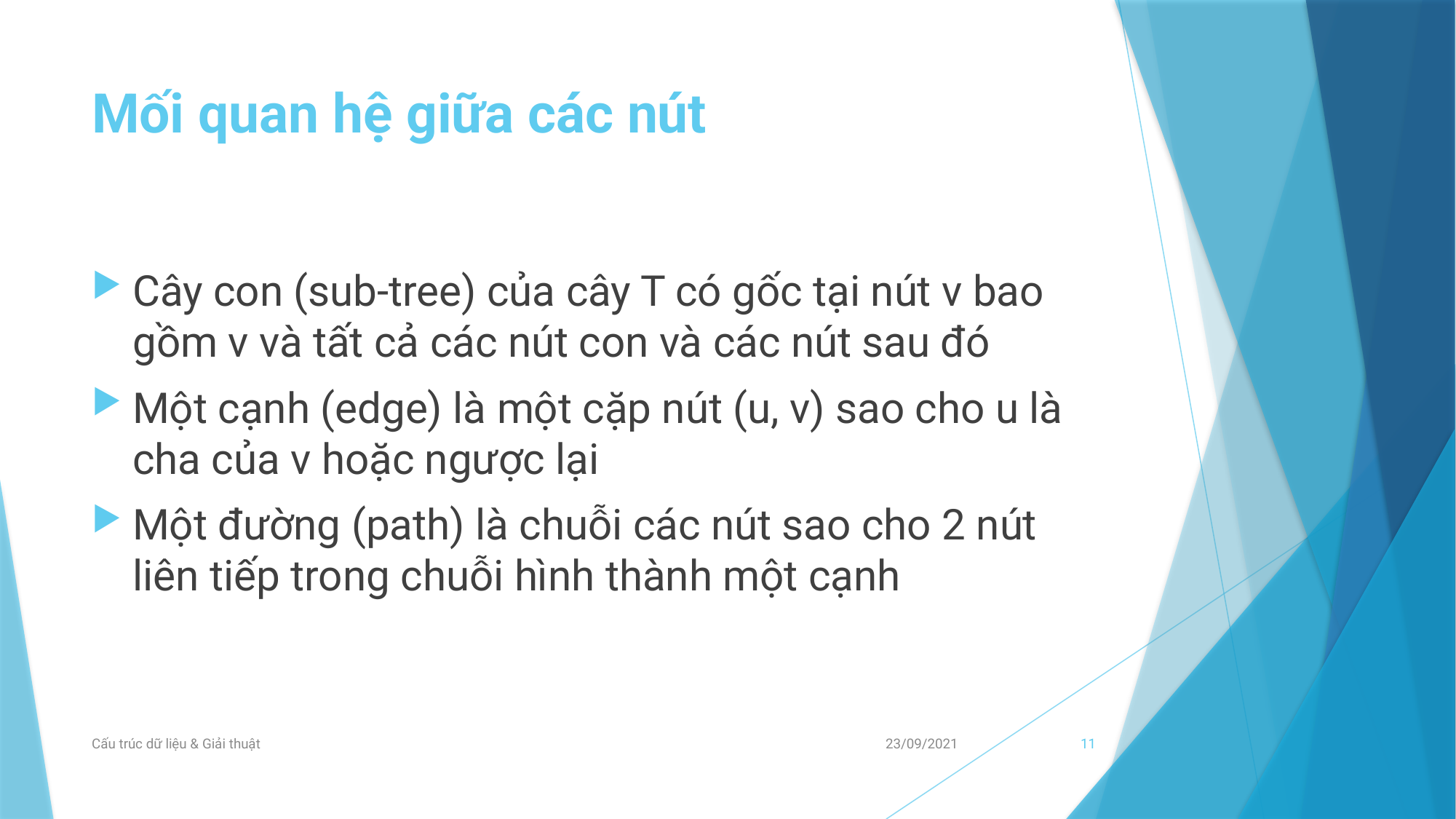

# Mối quan hệ giữa các nút
Cây con (sub-tree) của cây T có gốc tại nút v bao gồm v và tất cả các nút con và các nút sau đó
Một cạnh (edge) là một cặp nút (u, v) sao cho u là cha của v hoặc ngược lại
Một đường (path) là chuỗi các nút sao cho 2 nút liên tiếp trong chuỗi hình thành một cạnh
Cấu trúc dữ liệu & Giải thuật
23/09/2021
11